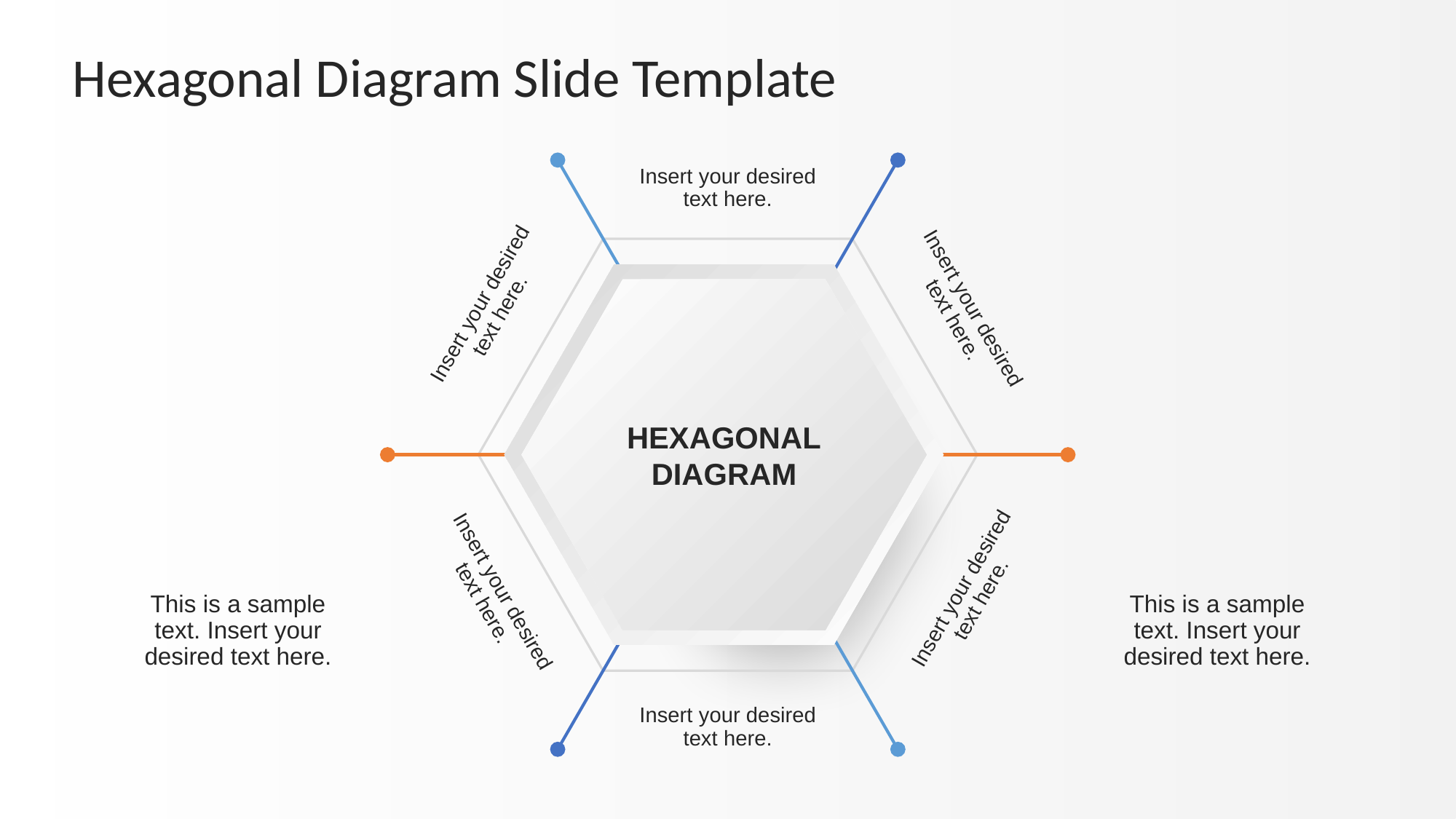

# Hexagonal Diagram Slide Template

HEXAGONAL
DIAGRAM
Insert your desired text here.
Insert your desired text here.
Insert your desired text here.
Insert your desired text here.
Insert your desired text here.
This is a sample text. Insert your desired text here.
This is a sample text. Insert your desired text here.
Insert your desired text here.